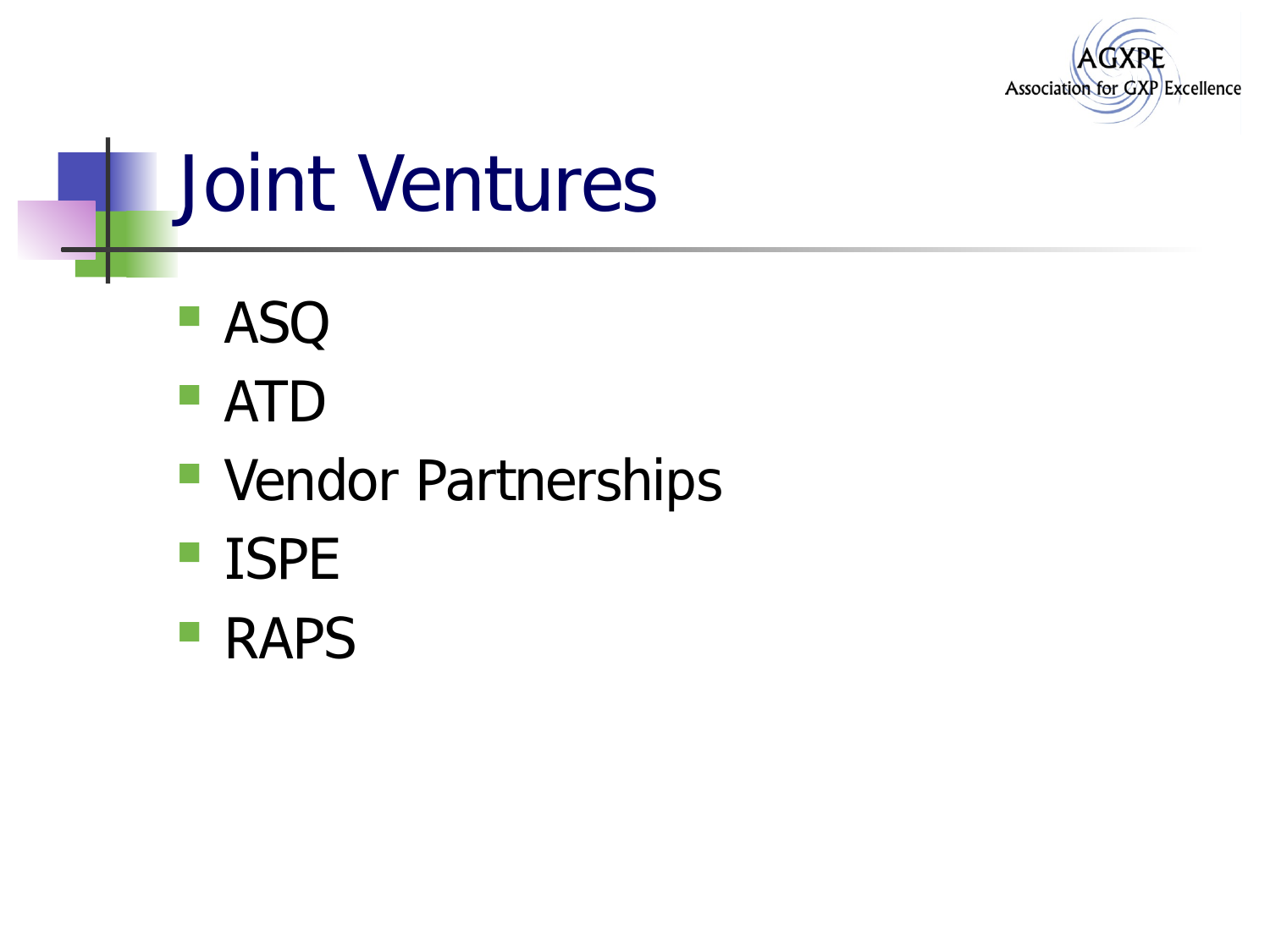

# Joint Ventures
ASQ
ATD
Vendor Partnerships
ISPE
RAPS